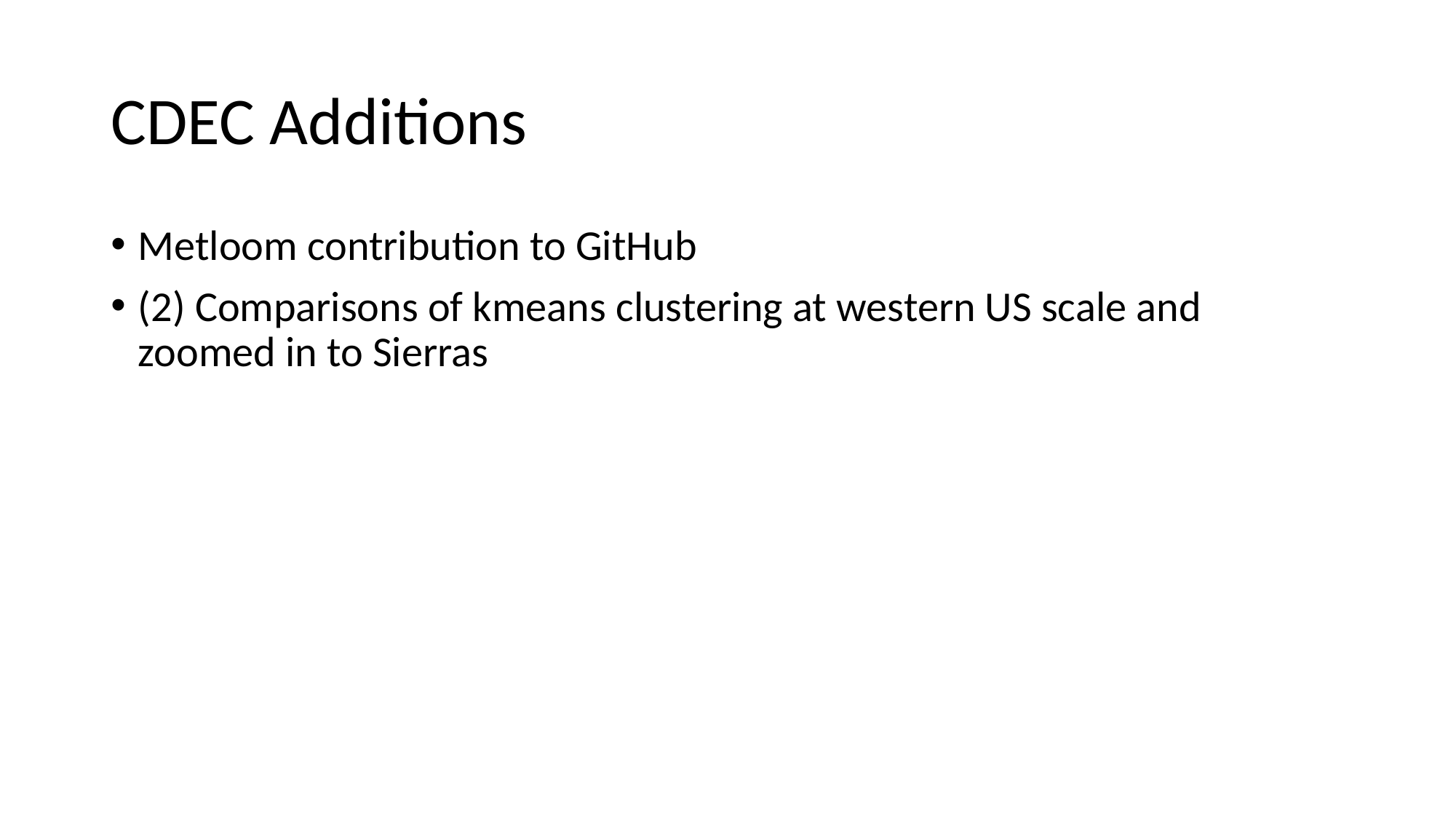

# CDEC Additions
Metloom contribution to GitHub
(2) Comparisons of kmeans clustering at western US scale and zoomed in to Sierras